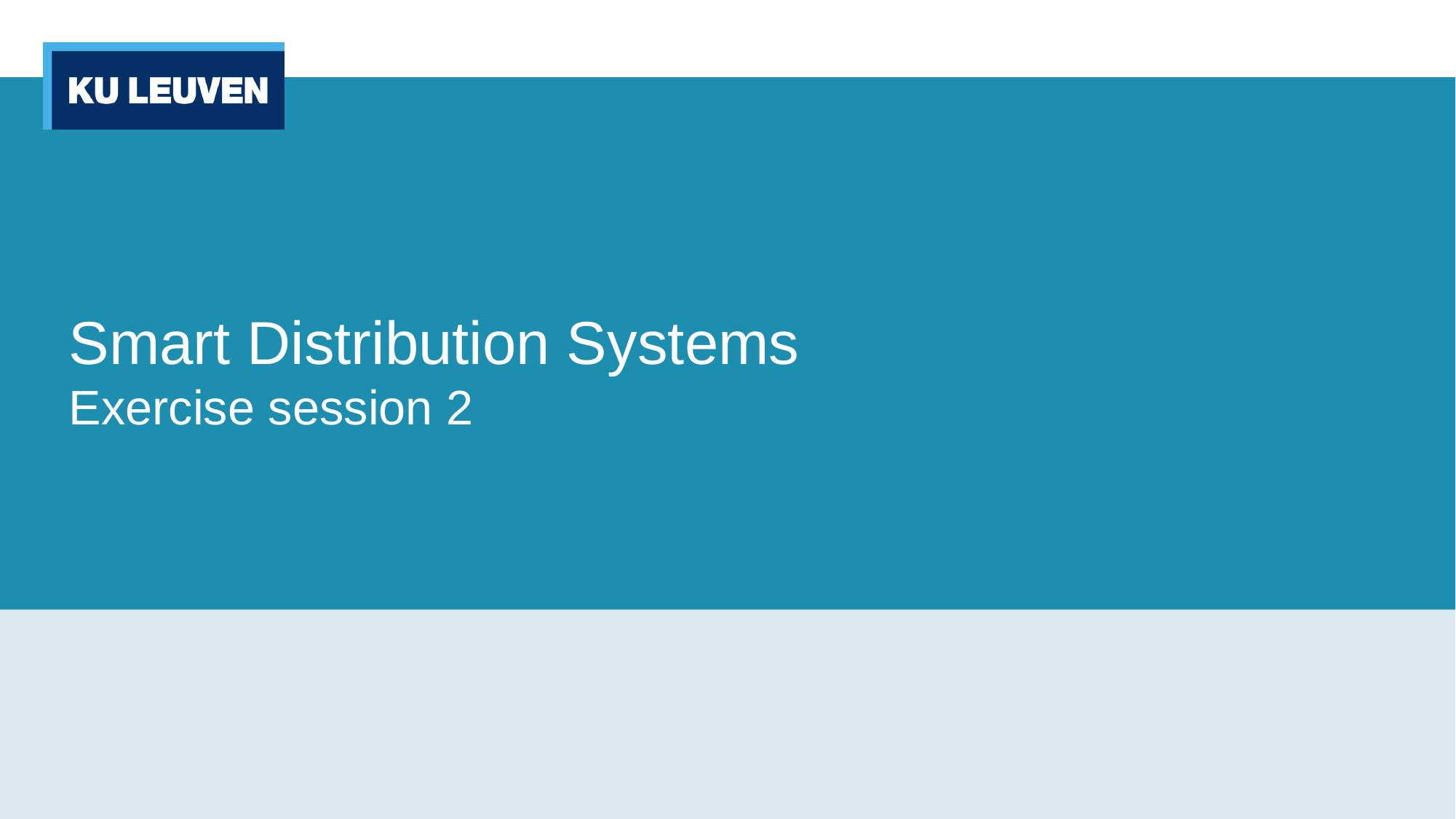

# Smart Distribution Systems Exercise session 2